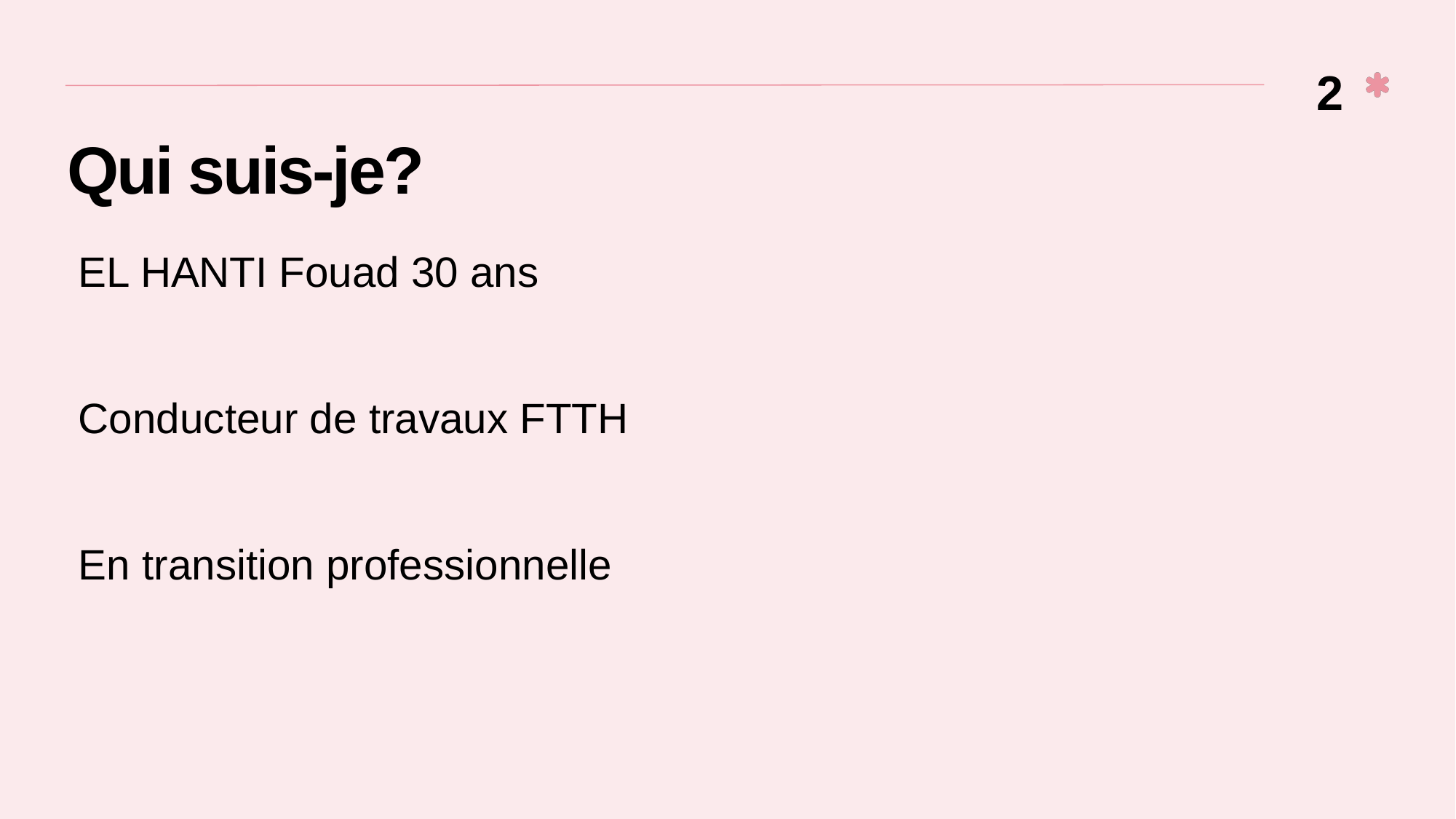

2
# Qui suis-je?
EL HANTI Fouad 30 ans

Conducteur de travaux FTTH

En transition professionnelle